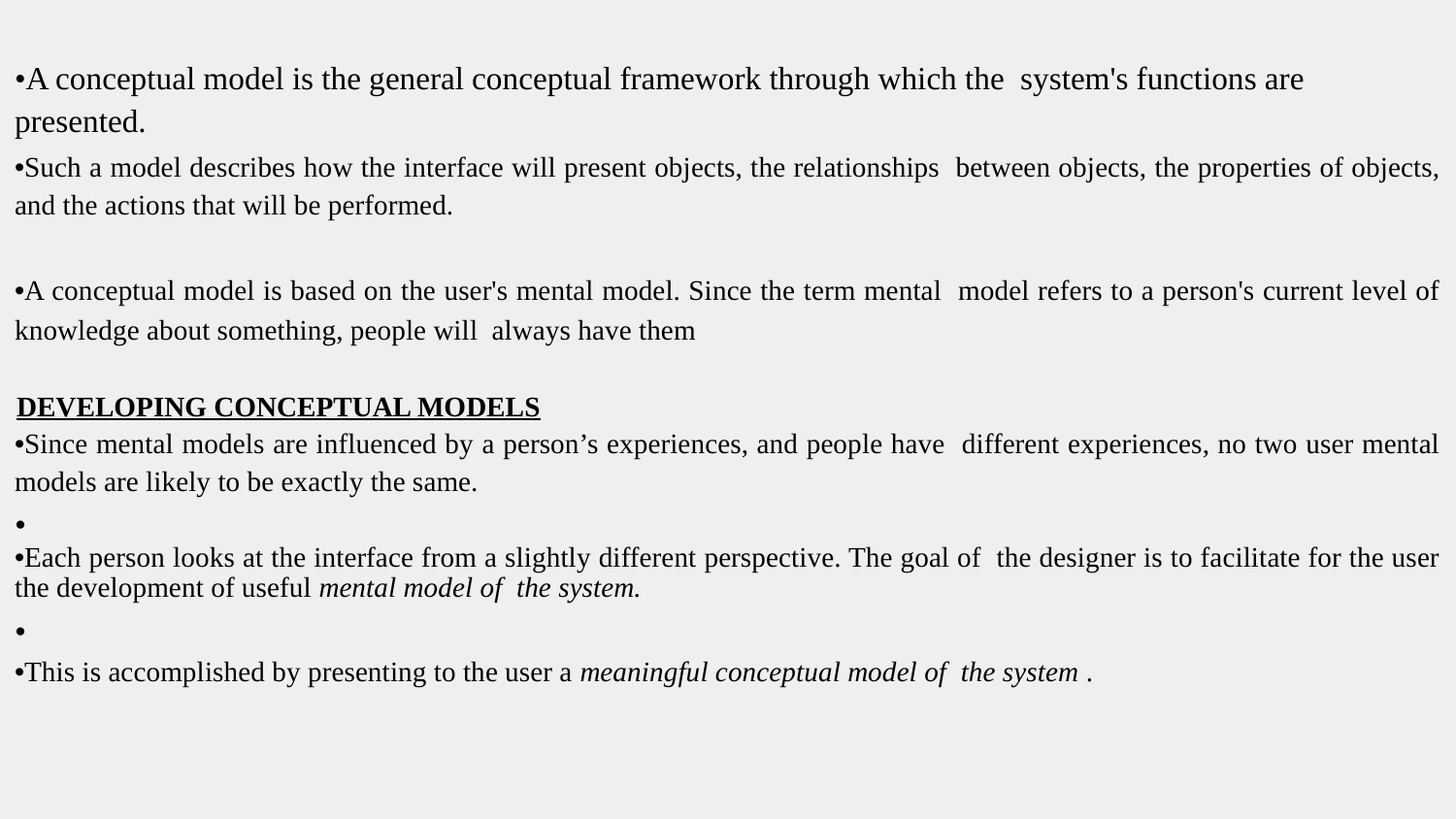

•A conceptual model is the general conceptual framework through which the  system's functions are presented.
•Such a model describes how the interface will present objects, the relationships  between objects, the properties of objects, and the actions that will be performed.

•A conceptual model is based on the user's mental model. Since the term mental  model refers to a person's current level of knowledge about something, people will  always have them

DEVELOPING CONCEPTUAL MODELS
•Since mental models are influenced by a person’s experiences, and people have  different experiences, no two user mental models are likely to be exactly the same.
•
•Each person looks at the interface from a slightly different perspective. The goal of  the designer is to facilitate for the user the development of useful mental model of  the system.
•
•This is accomplished by presenting to the user a meaningful conceptual model of  the system .